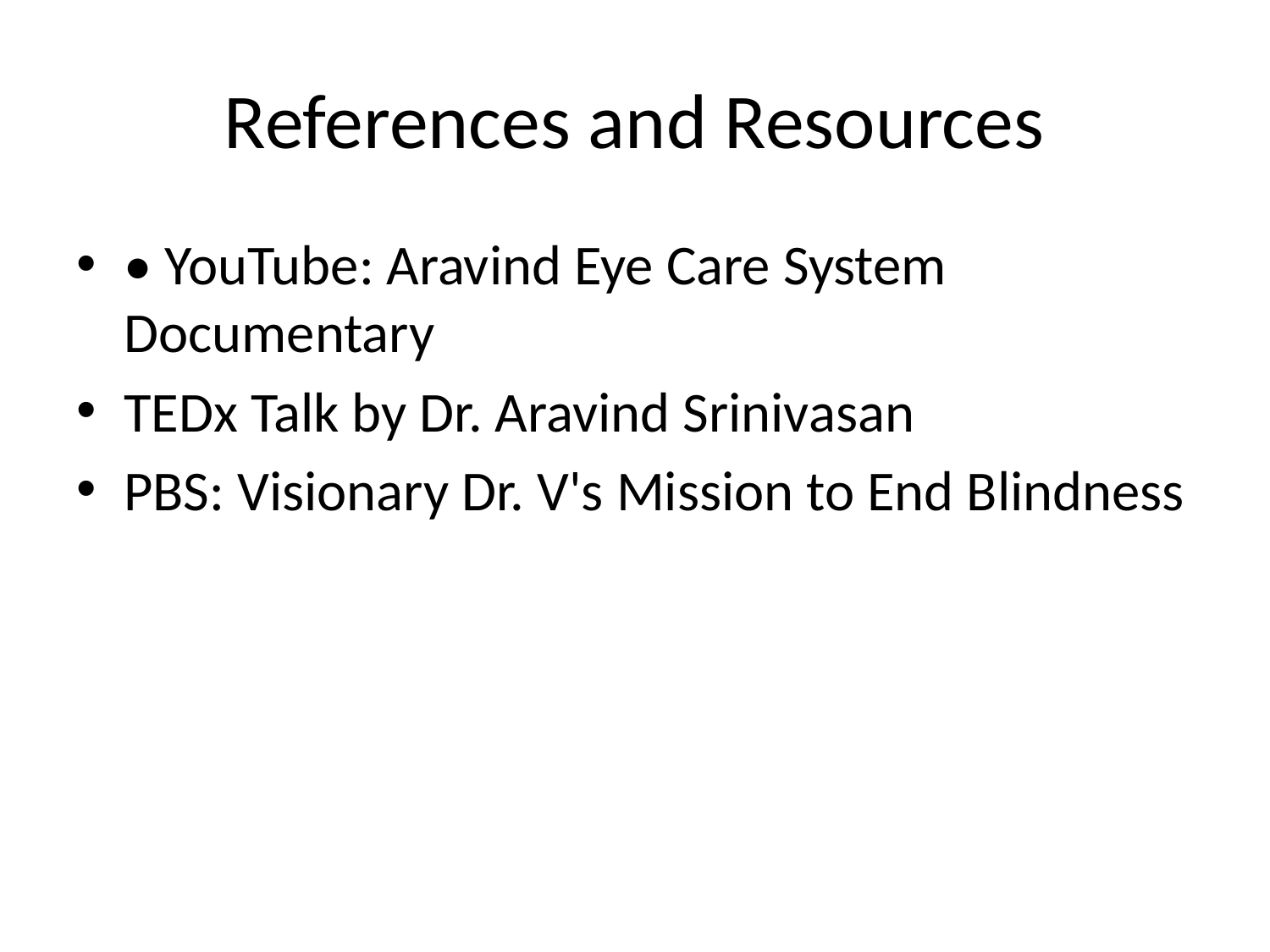

# References and Resources
• YouTube: Aravind Eye Care System Documentary
TEDx Talk by Dr. Aravind Srinivasan
PBS: Visionary Dr. V's Mission to End Blindness